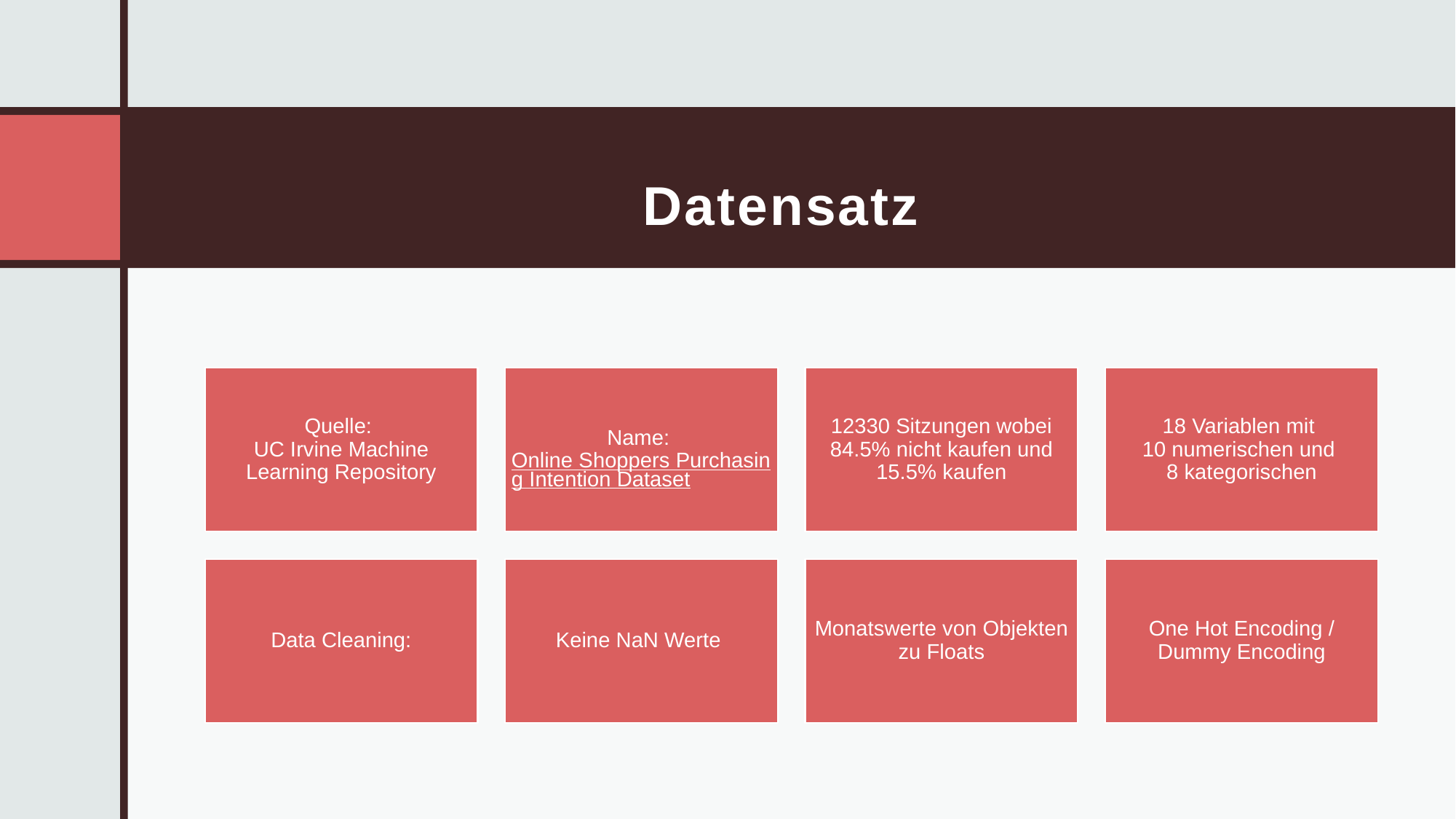

# Datensatz

Quelle:
UC Irvine Machine Learning Repository
Name: Online Shoppers Purchasing Intention Dataset
12330 Sitzungen wobei 84.5% nicht kaufen und 15.5% kaufen
18 Variablen mit
10 numerischen und
8 kategorischen
Data Cleaning:
Keine NaN Werte
Monatswerte von Objekten zu Floats
One Hot Encoding / Dummy Encoding